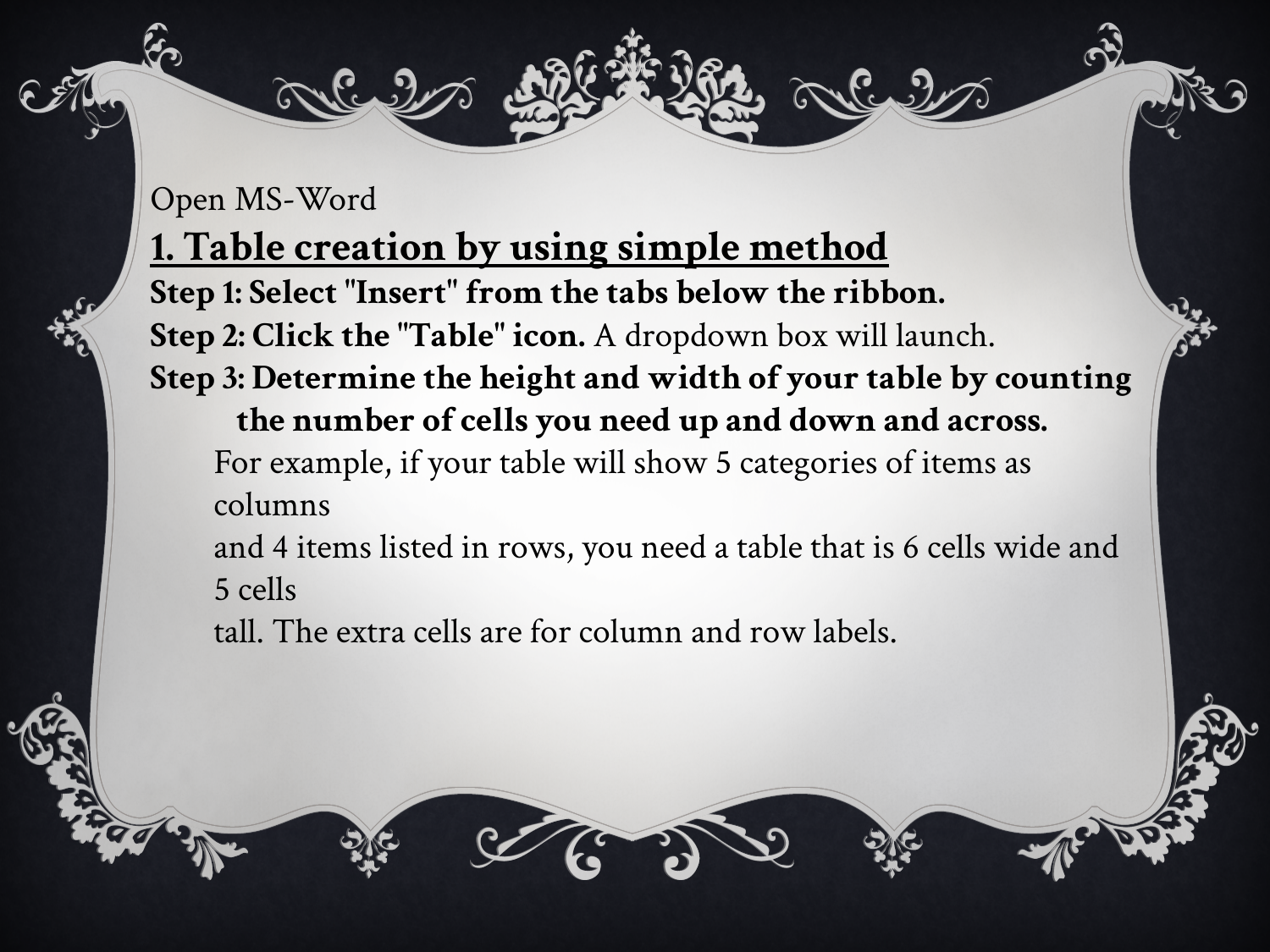

Open MS-Word
1. Table creation by using simple method
Step 1: Select "Insert" from the tabs below the ribbon.
Step 2: Click the "Table" icon. A dropdown box will launch.
Step 3: Determine the height and width of your table by counting
            the number of cells you need up and down and across.
For example, if your table will show 5 categories of items as columns
and 4 items listed in rows, you need a table that is 6 cells wide and 5 cells
tall. The extra cells are for column and row labels.